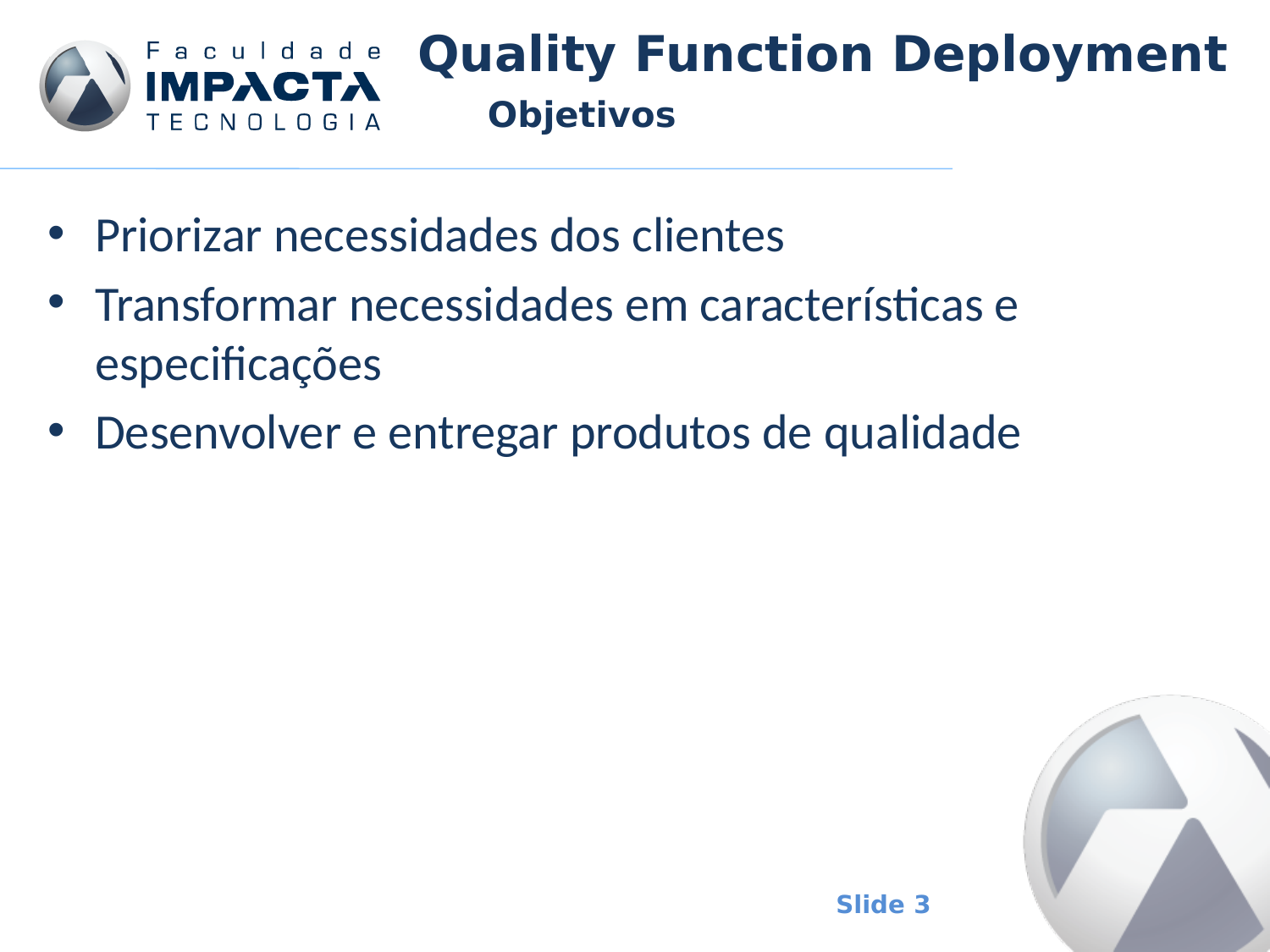

# Quality Function Deployment
Objetivos
Priorizar necessidades dos clientes
Transformar necessidades em características e especificações
Desenvolver e entregar produtos de qualidade